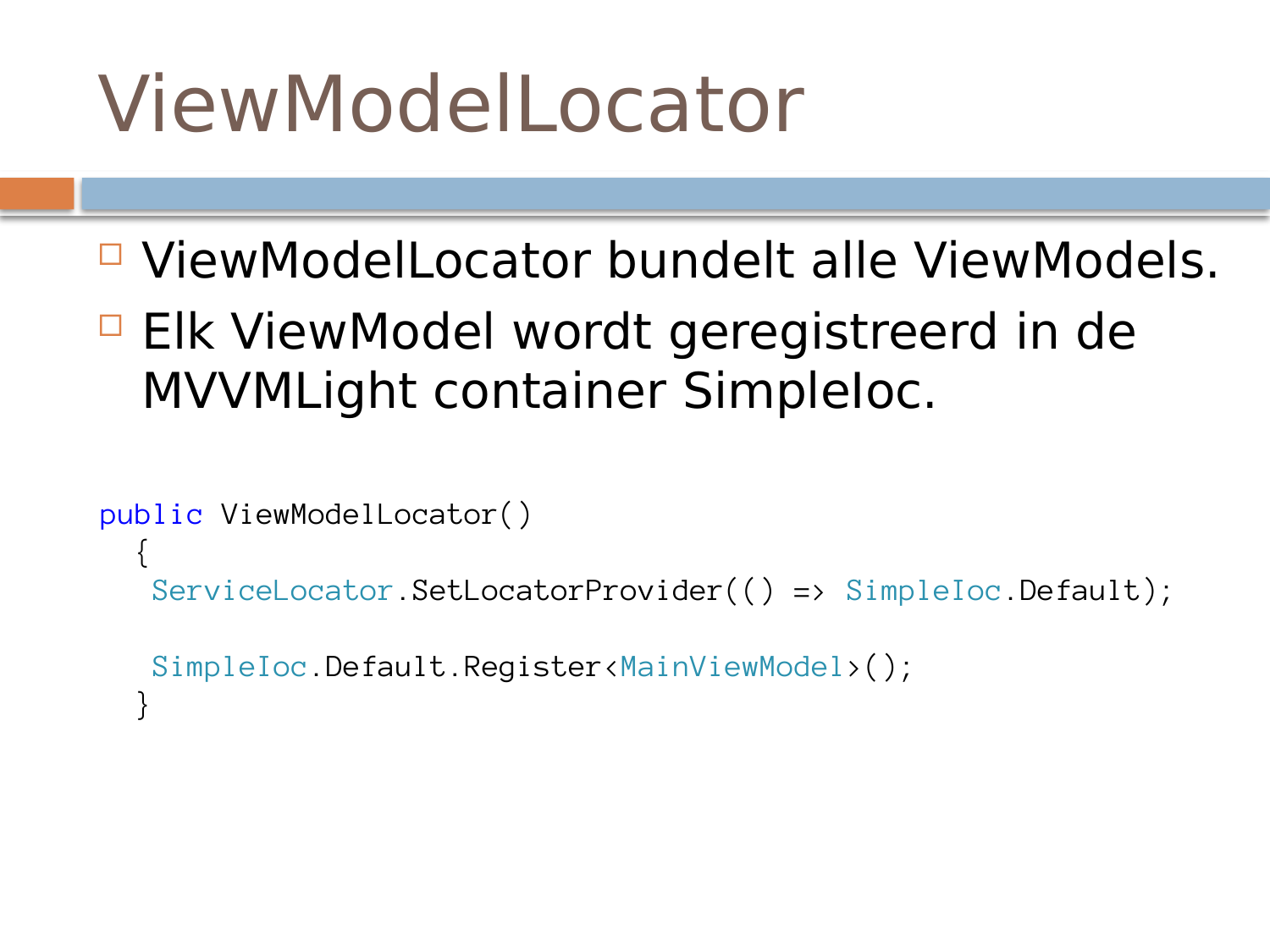

# ViewModelLocator
ViewModelLocator bundelt alle ViewModels.
Elk ViewModel wordt geregistreerd in de MVVMLight container SimpleIoc.

   public ViewModelLocator()
     {
      ServiceLocator.SetLocatorProvider(() => SimpleIoc.Default);
      SimpleIoc.Default.Register<MainViewModel>();
     }